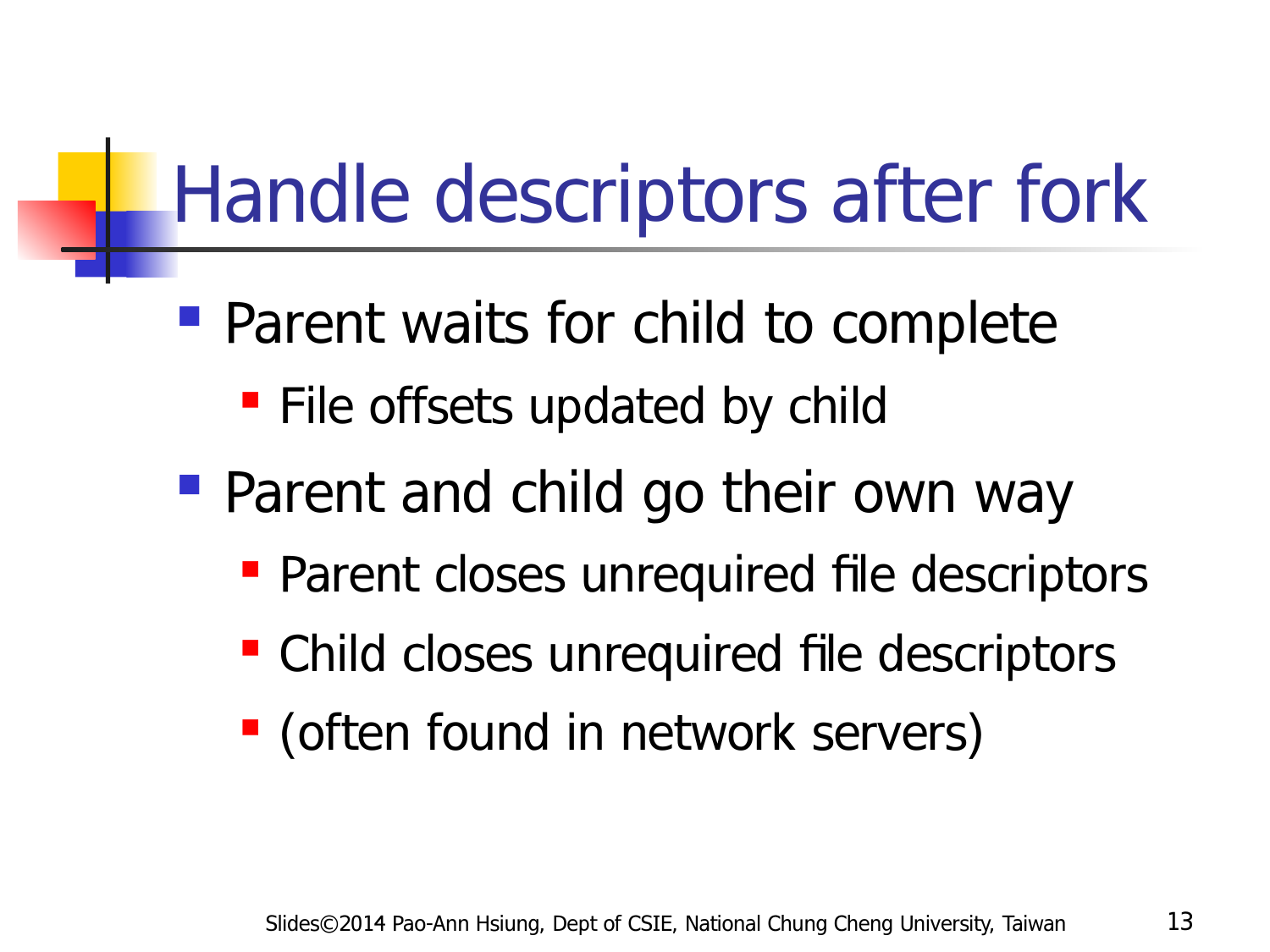

# Handle descriptors after fork
Parent waits for child to complete
File offsets updated by child
Parent and child go their own way
Parent closes unrequired file descriptors
Child closes unrequired file descriptors
(often found in network servers)
Slides©2014 Pao-Ann Hsiung, Dept of CSIE, National Chung Cheng University, Taiwan
13